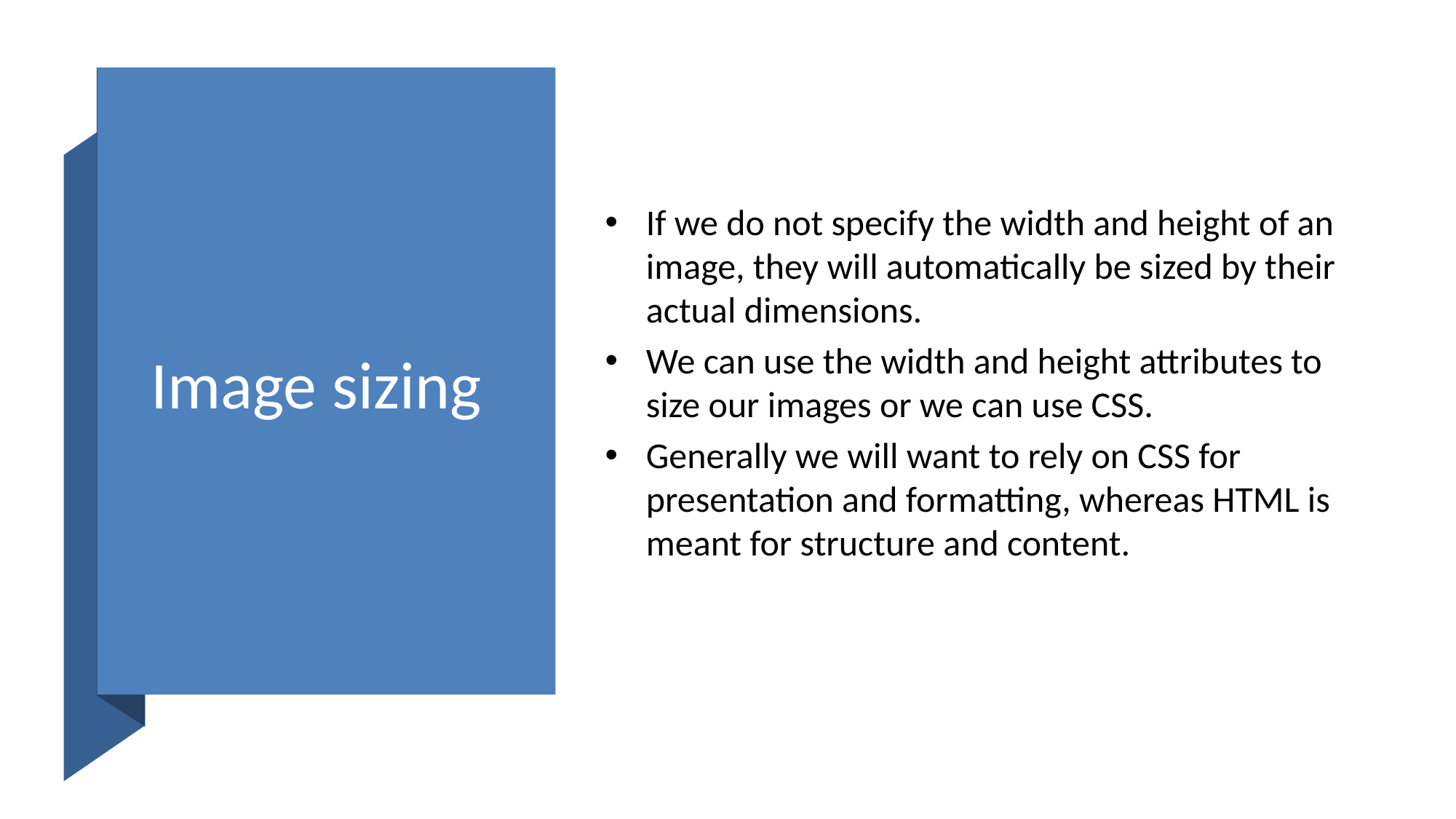

# Image sizing
If we do not specify the width and height of an image, they will automatically be sized by their actual dimensions.
We can use the width and height attributes to size our images or we can use CSS.
Generally we will want to rely on CSS for presentation and formatting, whereas HTML is meant for structure and content.